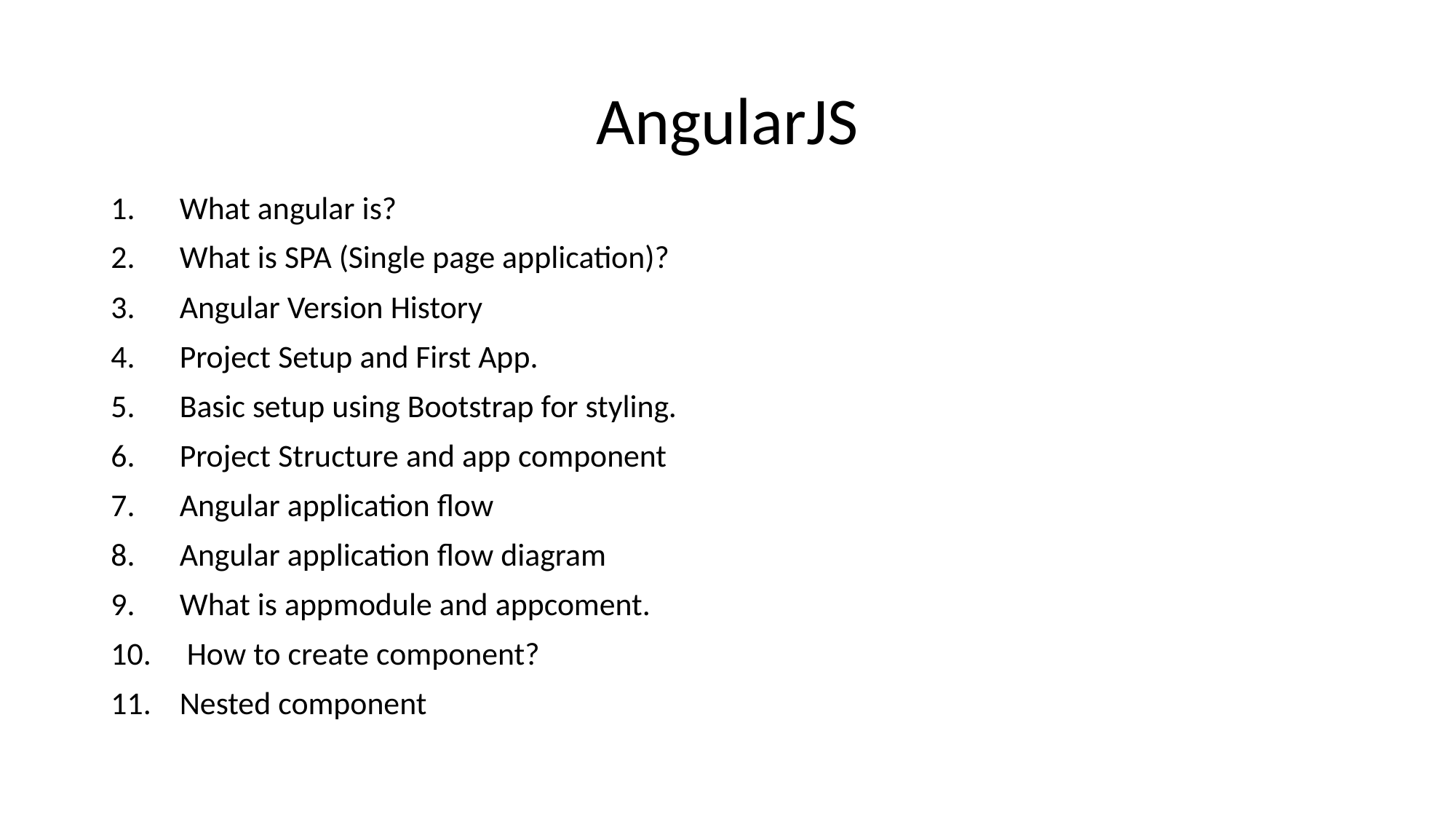

# AngularJS
 What angular is?
 What is SPA (Single page application)?
 Angular Version History
 Project Setup and First App.
 Basic setup using Bootstrap for styling.
 Project Structure and app component
 Angular application flow
 Angular application flow diagram
 What is appmodule and appcoment.
  How to create component?
 Nested component